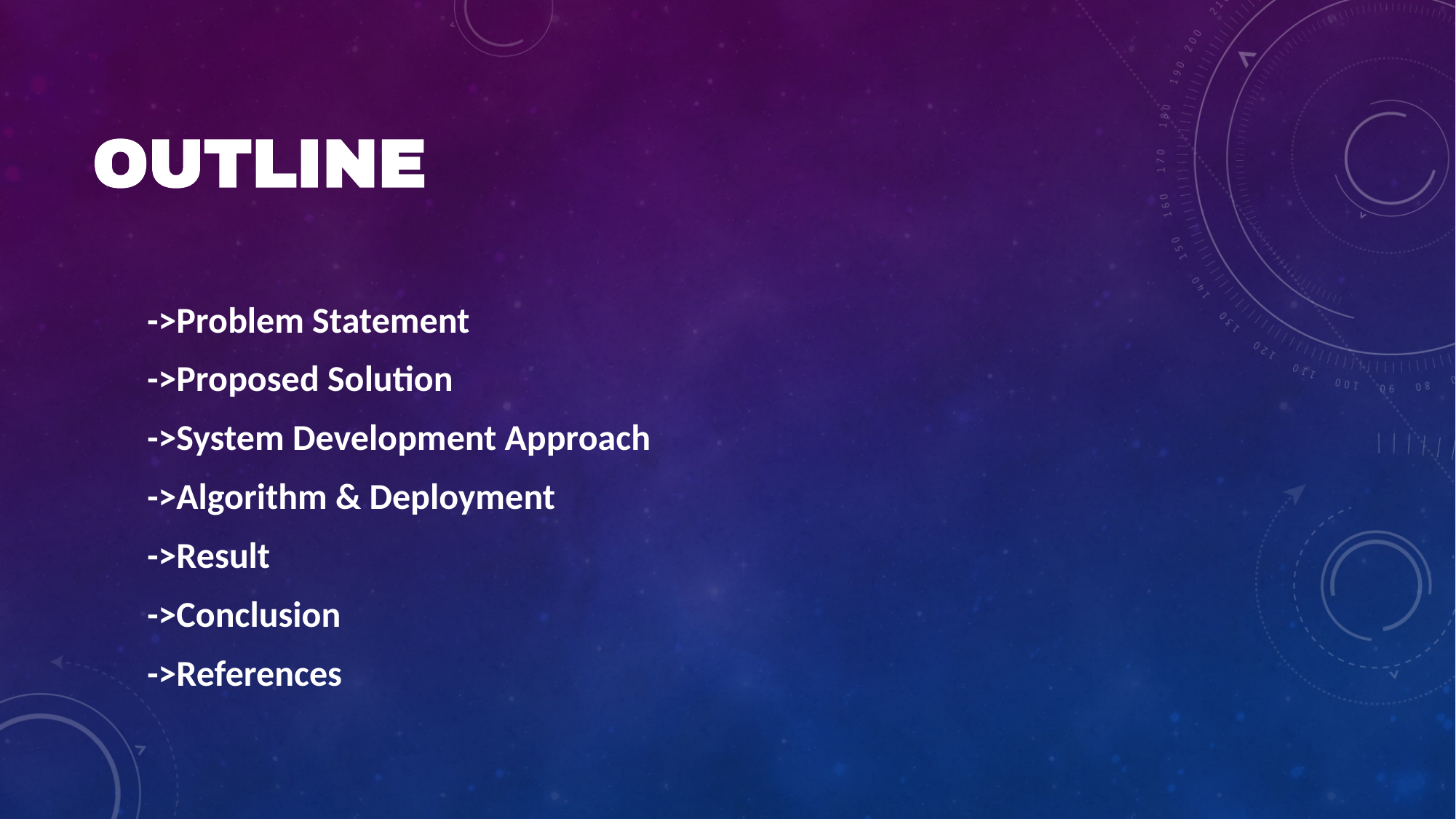

# Outline
->Problem Statement
->Proposed Solution
->System Development Approach
->Algorithm & Deployment
->Result
->Conclusion
->References